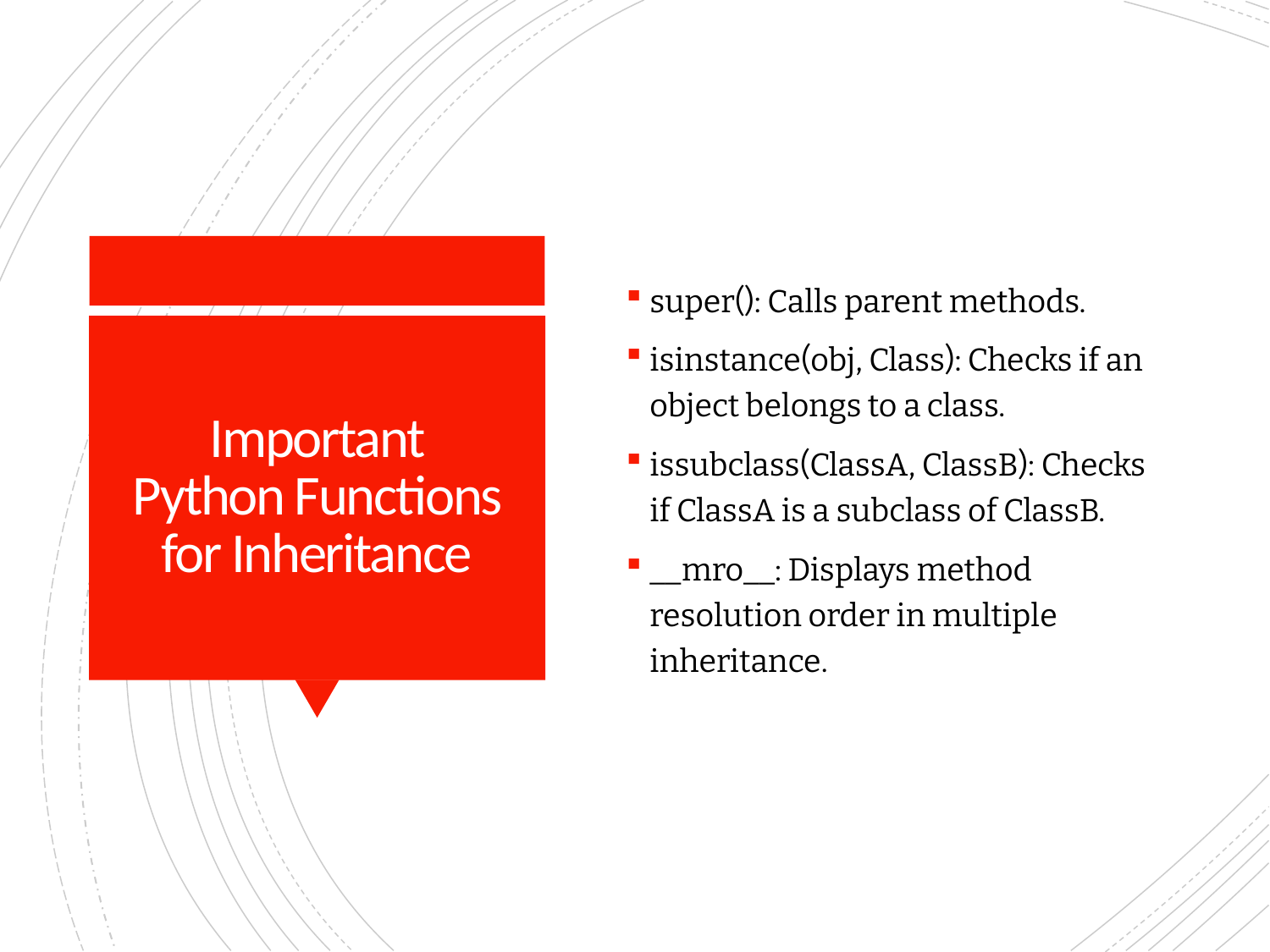

super(): Calls parent methods.
isinstance(obj, Class): Checks if an object belongs to a class.
issubclass(ClassA, ClassB): Checks if ClassA is a subclass of ClassB.
__mro__: Displays method resolution order in multiple inheritance.
# Important Python Functions for Inheritance